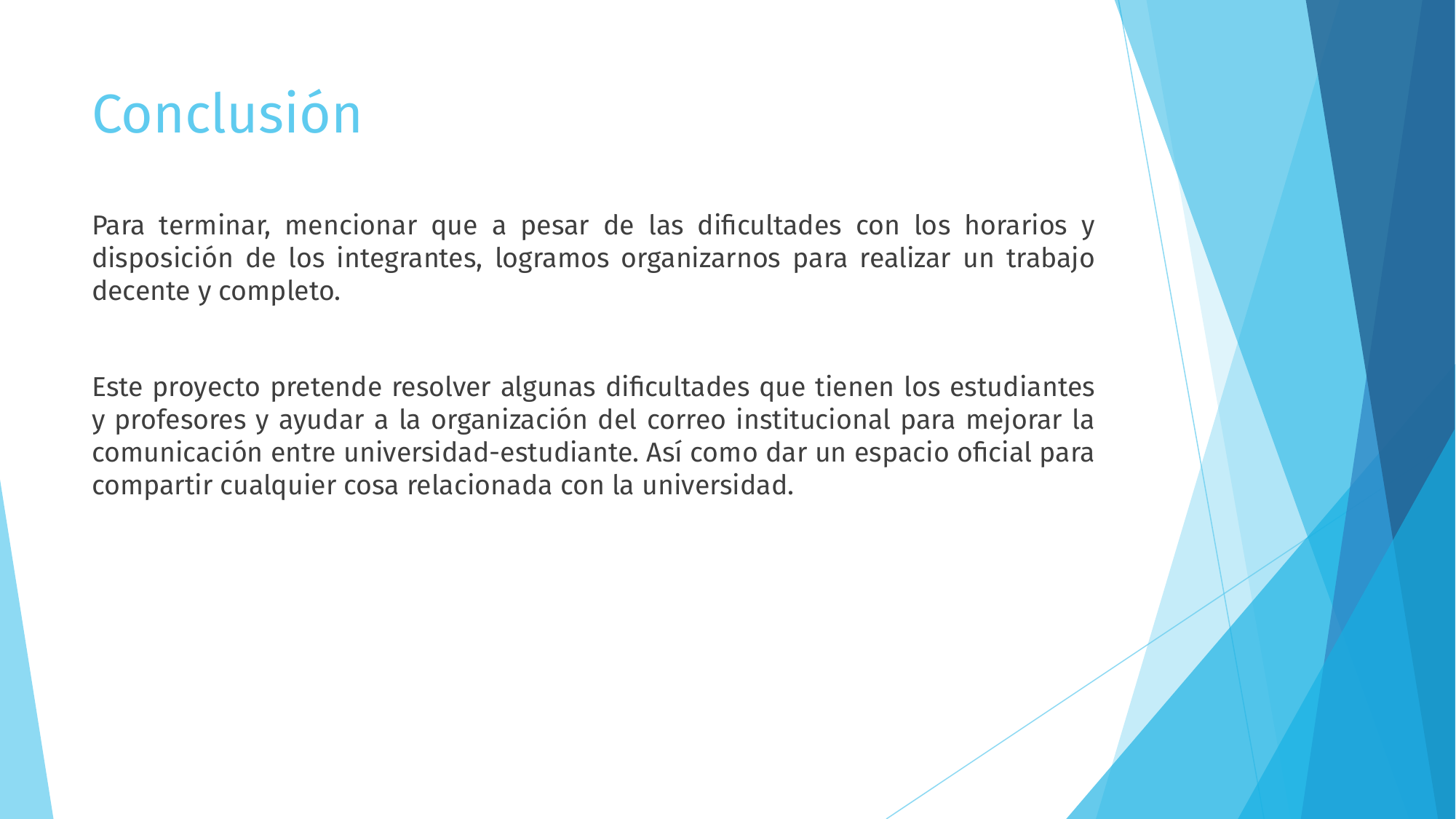

# Conclusión
Para terminar, mencionar que a pesar de las dificultades con los horarios y disposición de los integrantes, logramos organizarnos para realizar un trabajo decente y completo.

Este proyecto pretende resolver algunas dificultades que tienen los estudiantes y profesores y ayudar a la organización del correo institucional para mejorar la comunicación entre universidad-estudiante. Así como dar un espacio oficial para compartir cualquier cosa relacionada con la universidad.